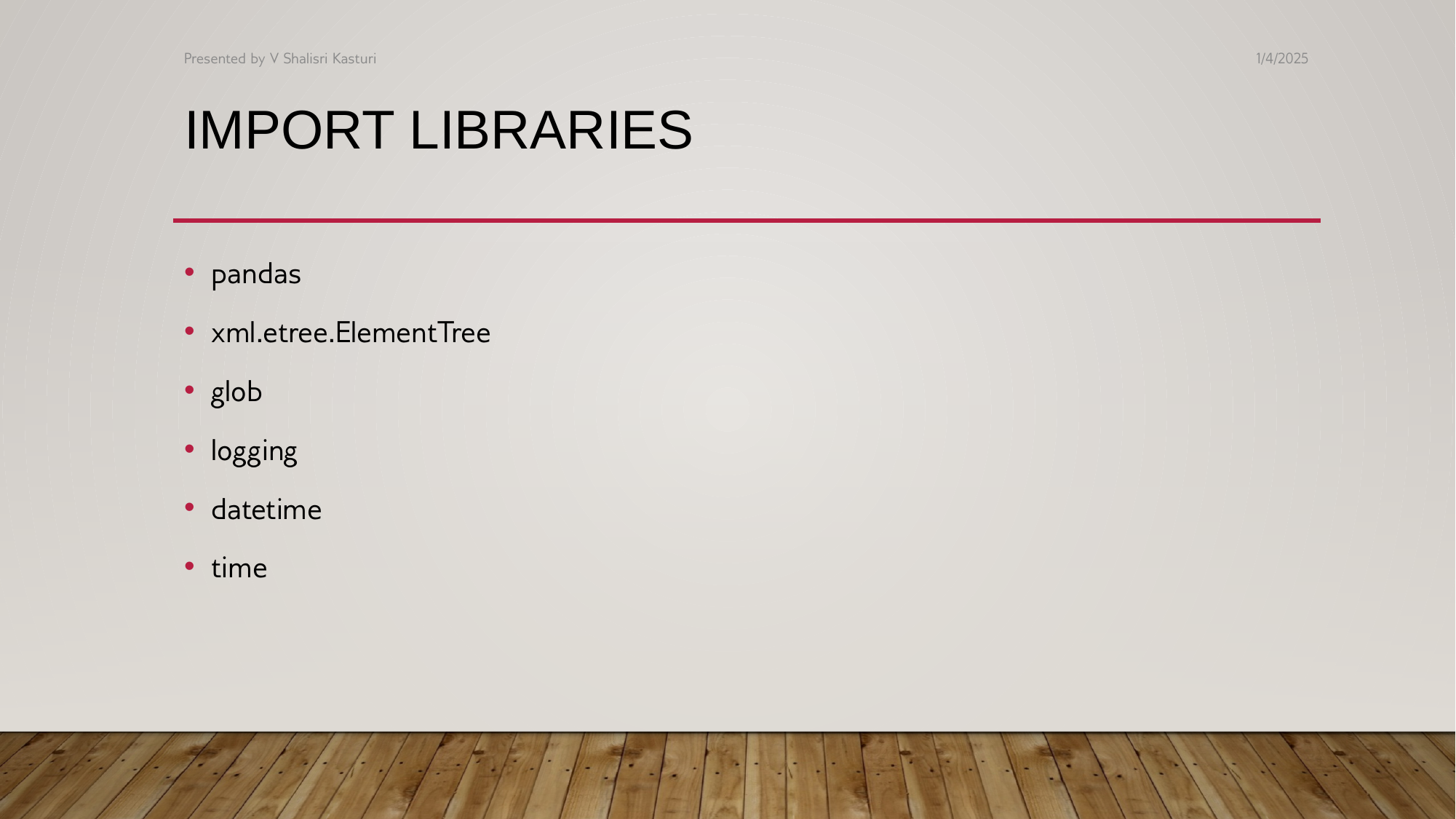

Presented by V Shalisri Kasturi
1/4/2025
# Import Libraries
pandas
xml.etree.ElementTree
glob
logging
datetime
time